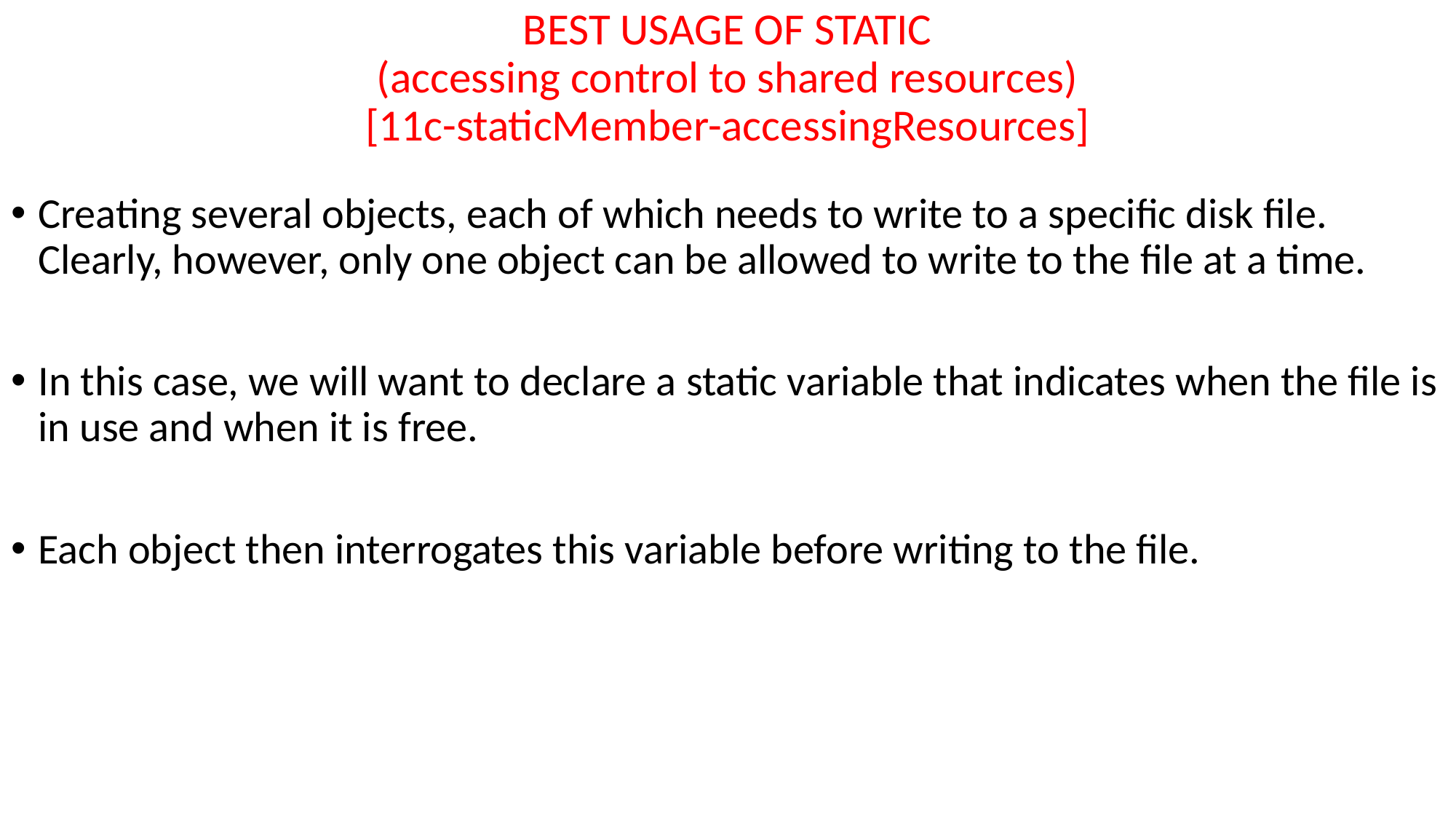

# BEST USAGE OF STATIC (accessing control to shared resources) [11c-staticMember-accessingResources]
Creating several objects, each of which needs to write to a specific disk file. Clearly, however, only one object can be allowed to write to the file at a time.

In this case, we will want to declare a static variable that indicates when the file is in use and when it is free.

Each object then interrogates this variable before writing to the file.